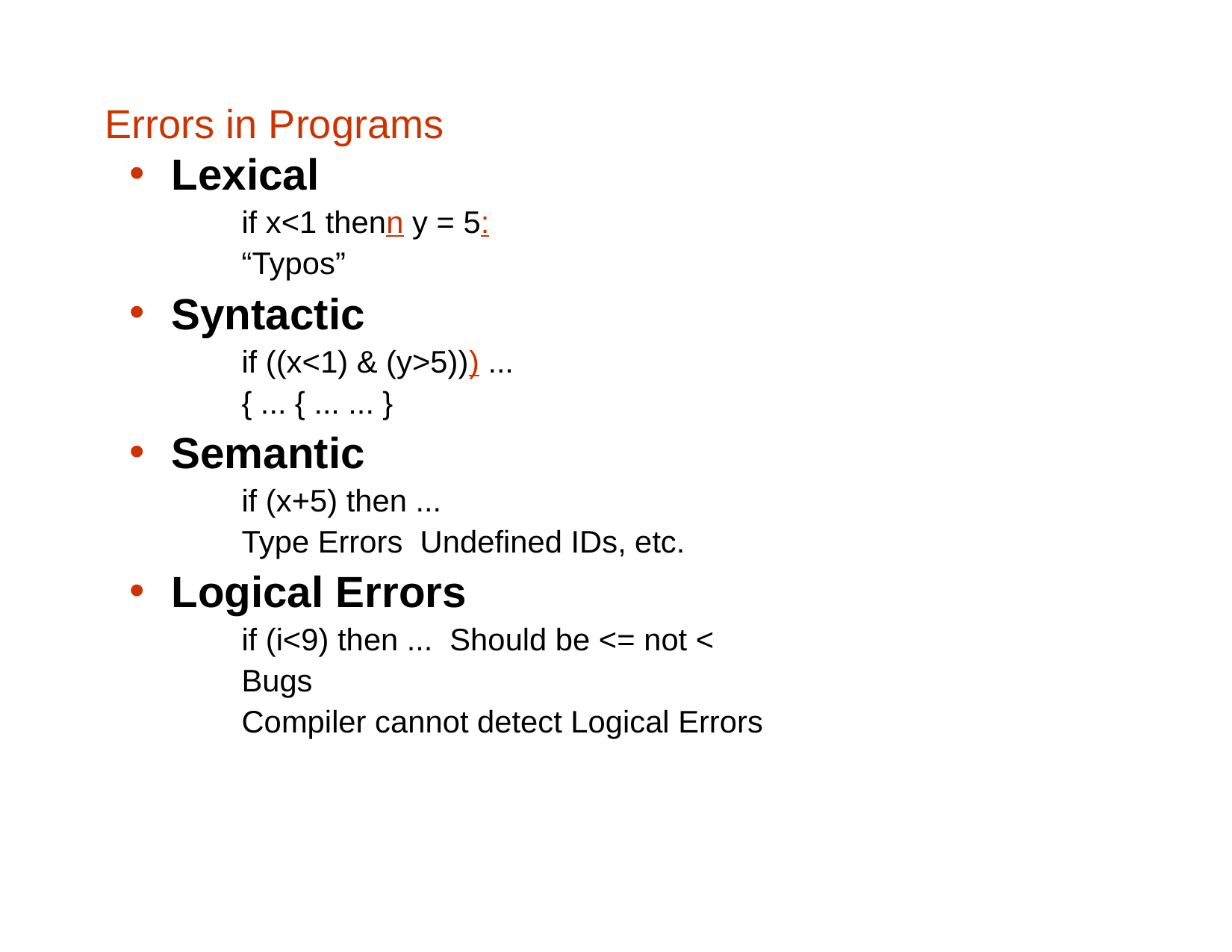

# Errors in Programs
Lexical
if x<1 thenn y = 5:
“Typos”
Syntactic
if ((x<1) & (y>5))) ...
{ ... { ... ... }
Semantic
if (x+5) then ...
Type Errors  Undefined IDs, etc.
Logical Errors
if (i<9) then ...  Should be <= not <
Bugs
Compiler cannot detect Logical Errors